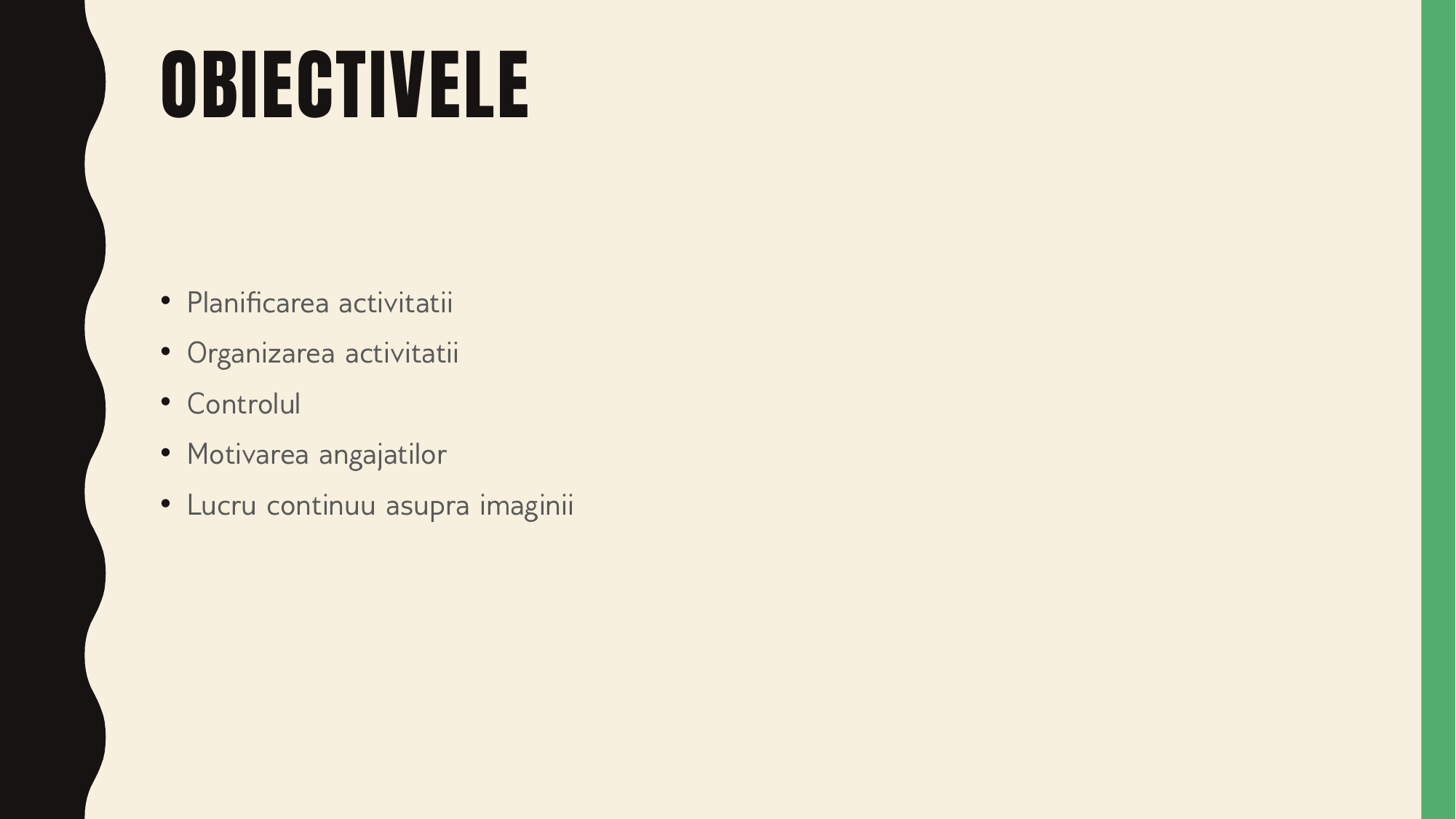

# obiectivele
Planificarea activitatii
Organizarea activitatii
Controlul
Motivarea angajatilor
Lucru continuu asupra imaginii